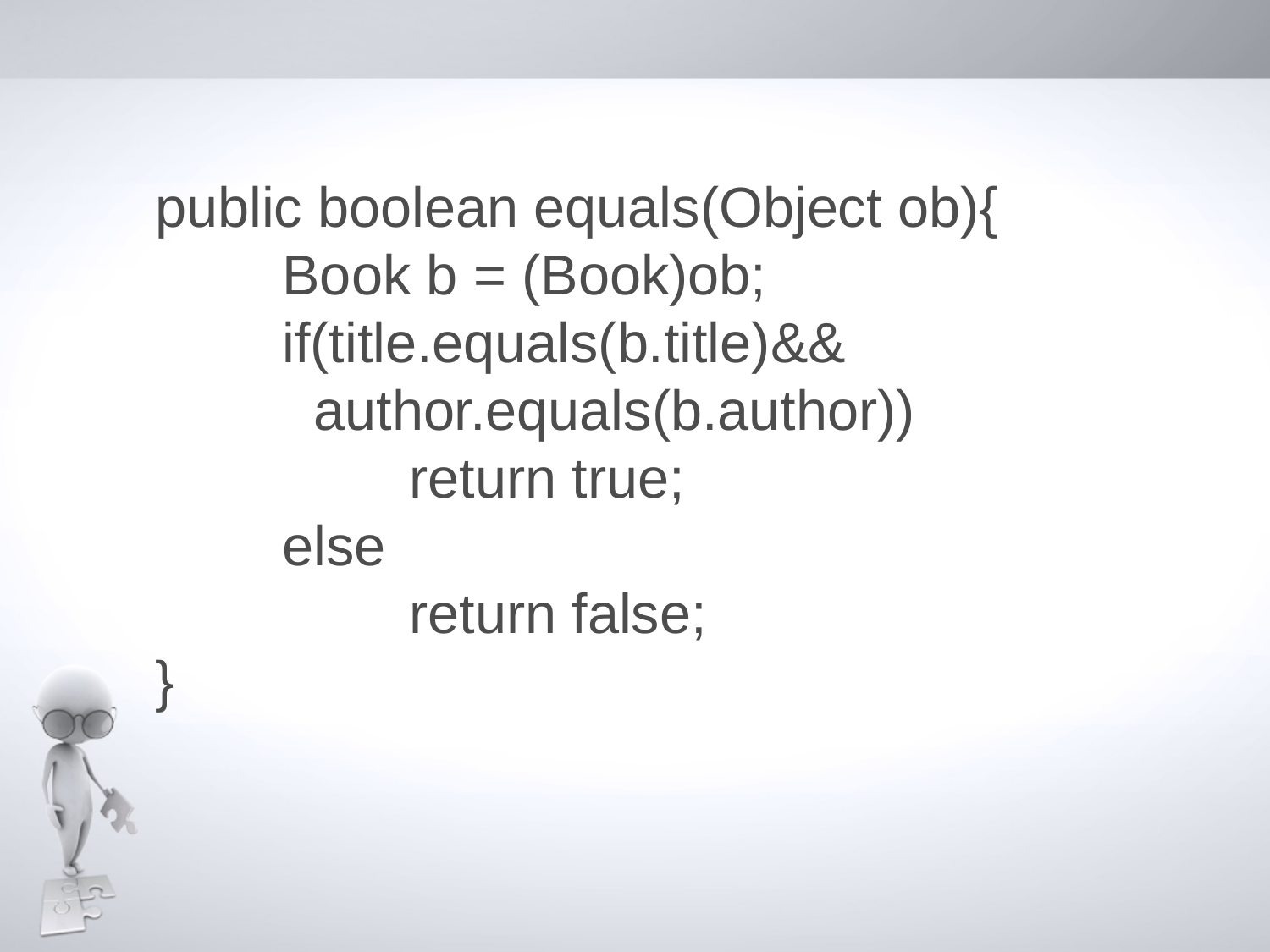

public boolean equals(Object ob){
	Book b = (Book)ob;
	if(title.equals(b.title)&&
	  author.equals(b.author))
		return true;
	else
		return false;
}